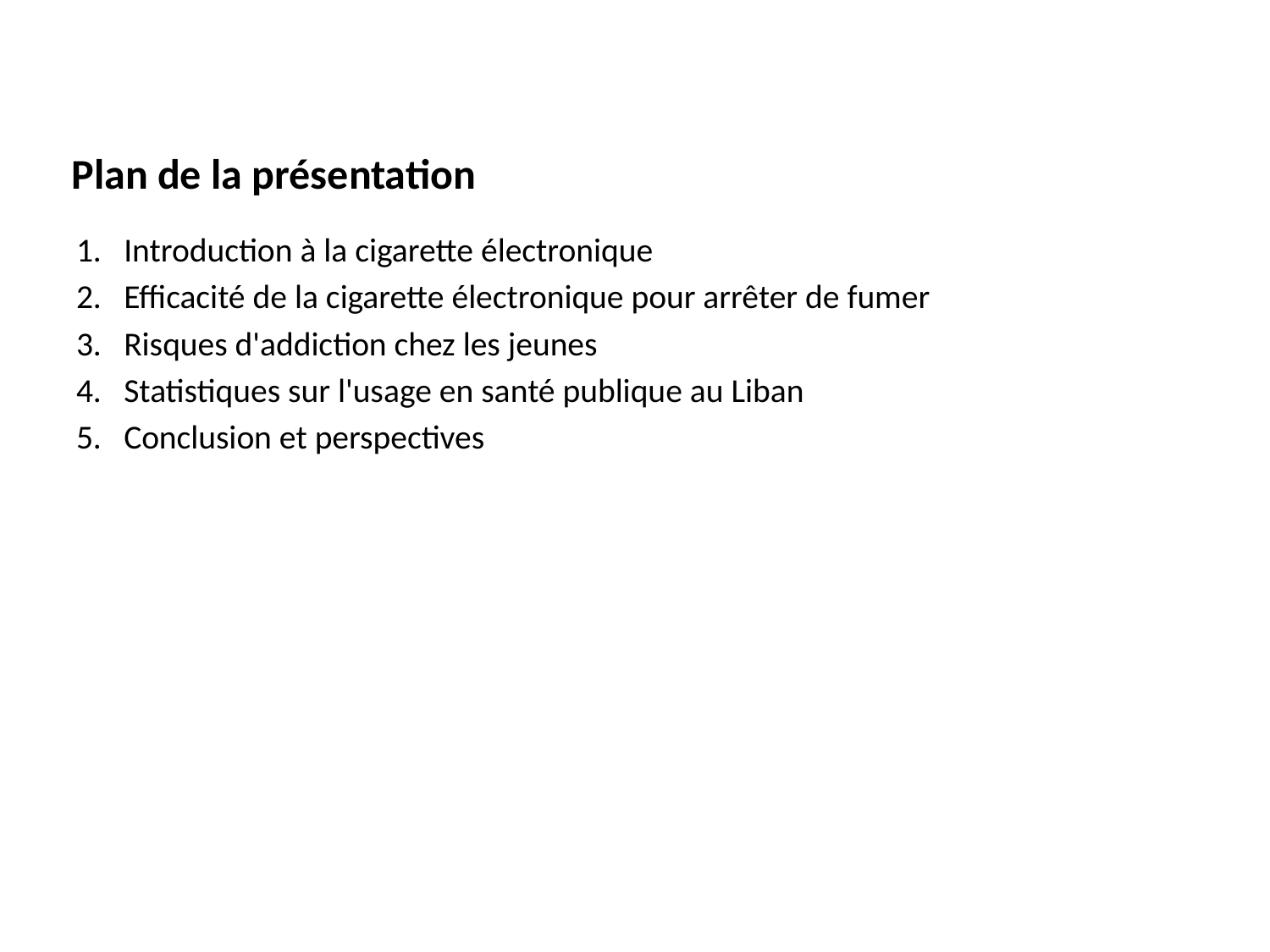

Plan de la présentation
Introduction à la cigarette électronique
Efficacité de la cigarette électronique pour arrêter de fumer
Risques d'addiction chez les jeunes
Statistiques sur l'usage en santé publique au Liban
Conclusion et perspectives